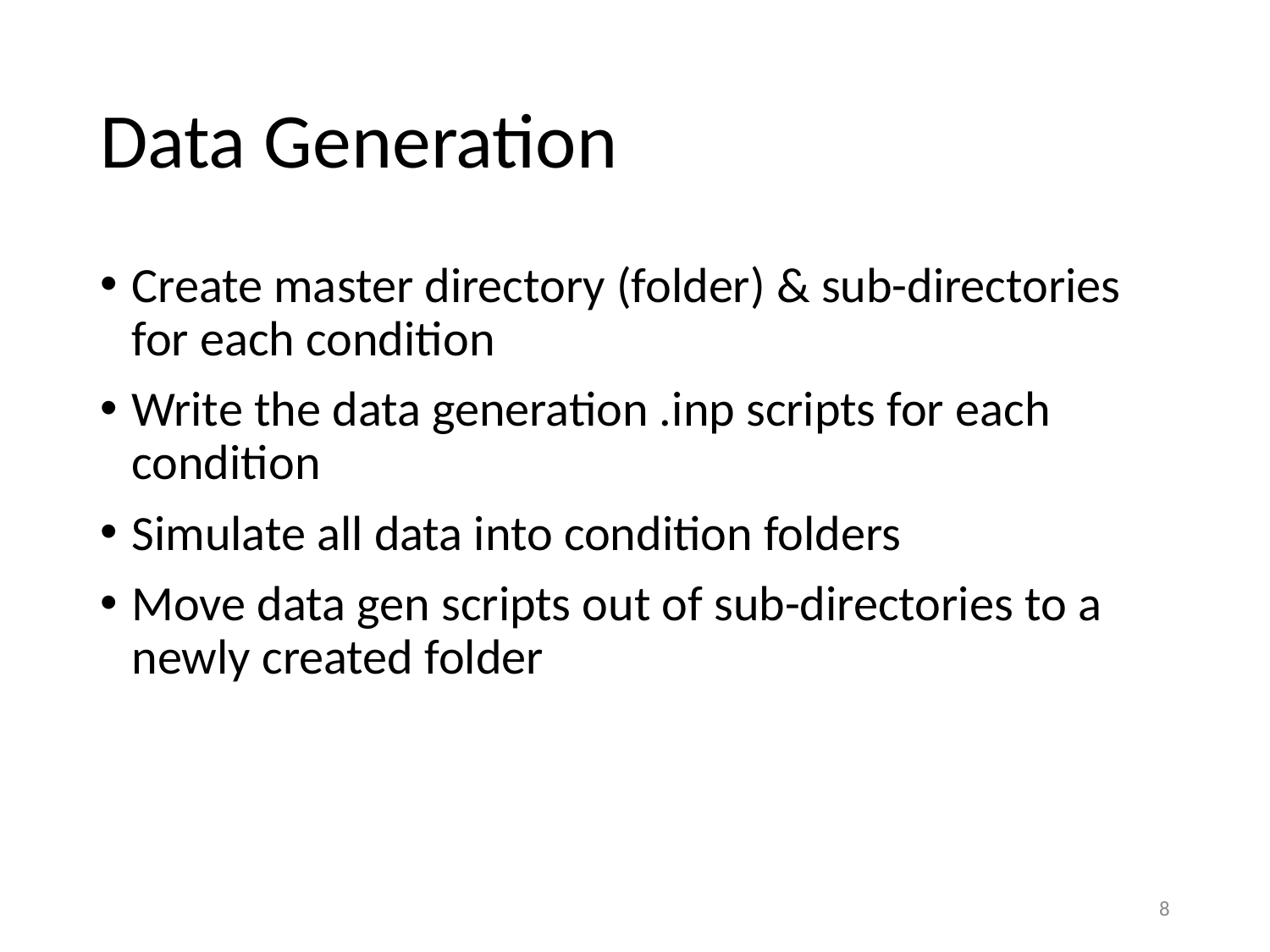

# Data Generation
Create master directory (folder) & sub-directories for each condition
Write the data generation .inp scripts for each condition
Simulate all data into condition folders
Move data gen scripts out of sub-directories to a newly created folder

8